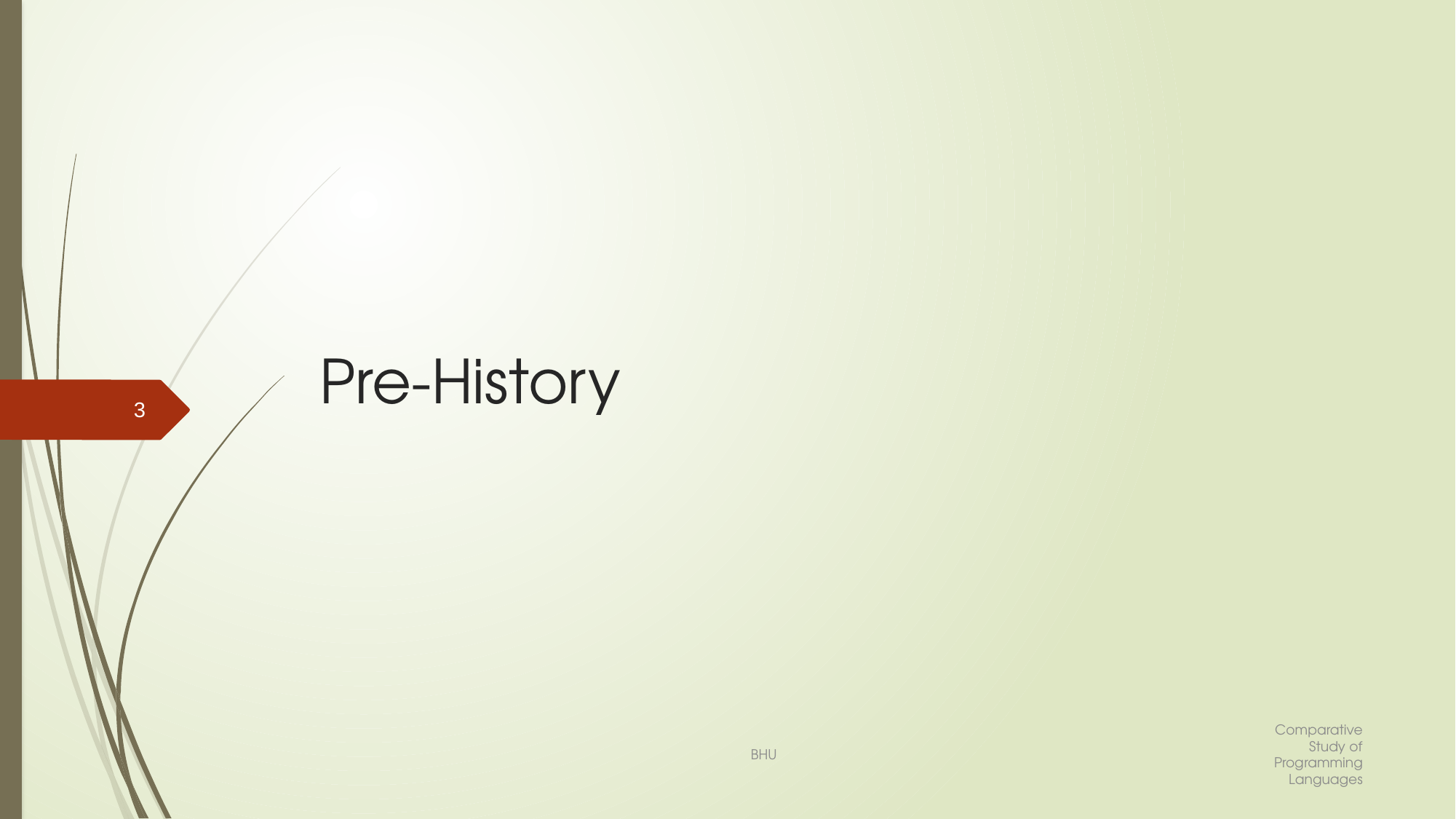

# Pre-History
3
Comparative Study of Programming Languages
BHU